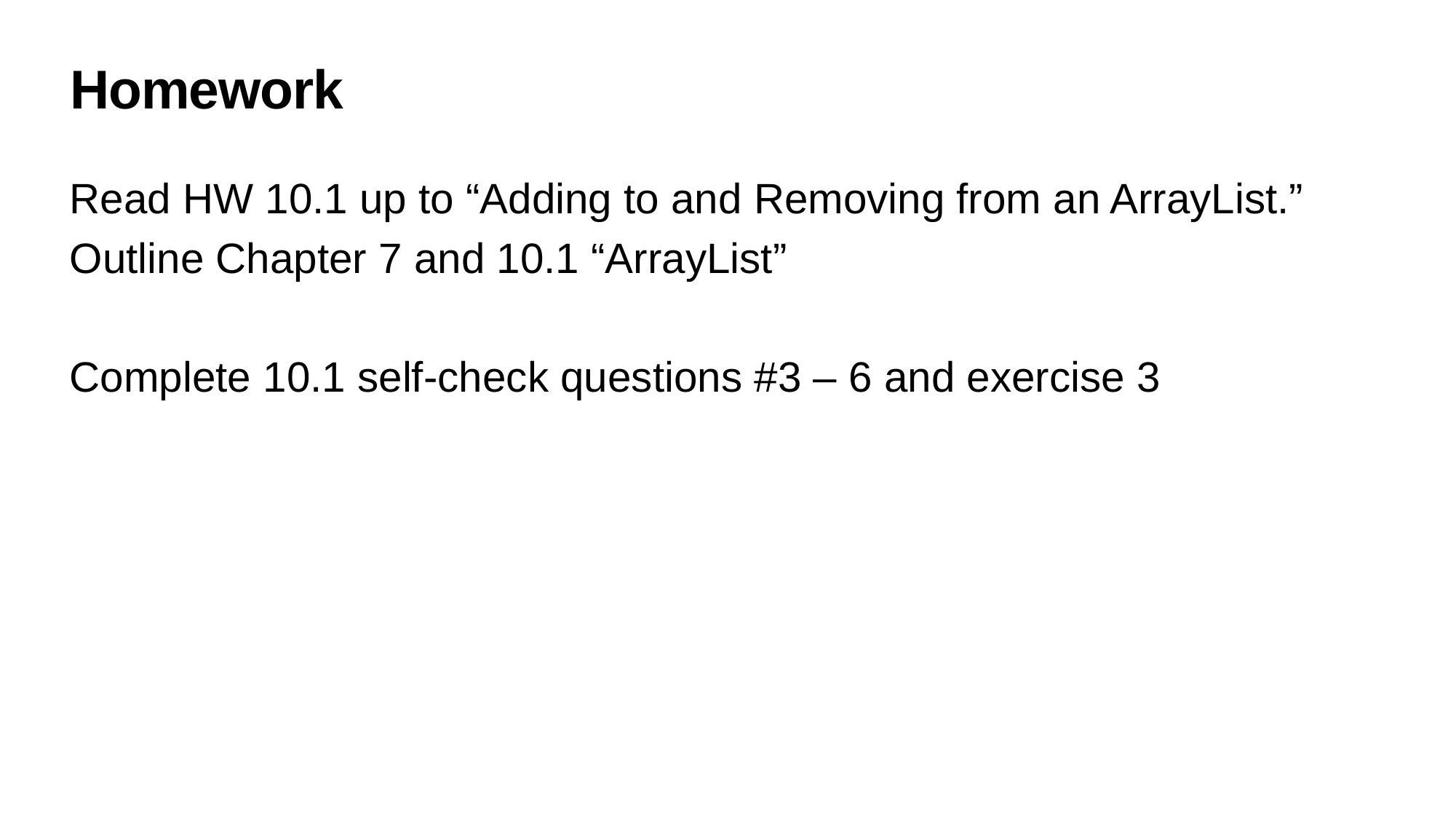

# Homework
Read HW 10.1 up to “Adding to and Removing from an ArrayList.”
Outline Chapter 7 and 10.1 “ArrayList”

Complete 10.1 self-check questions #3 – 6 and exercise 3